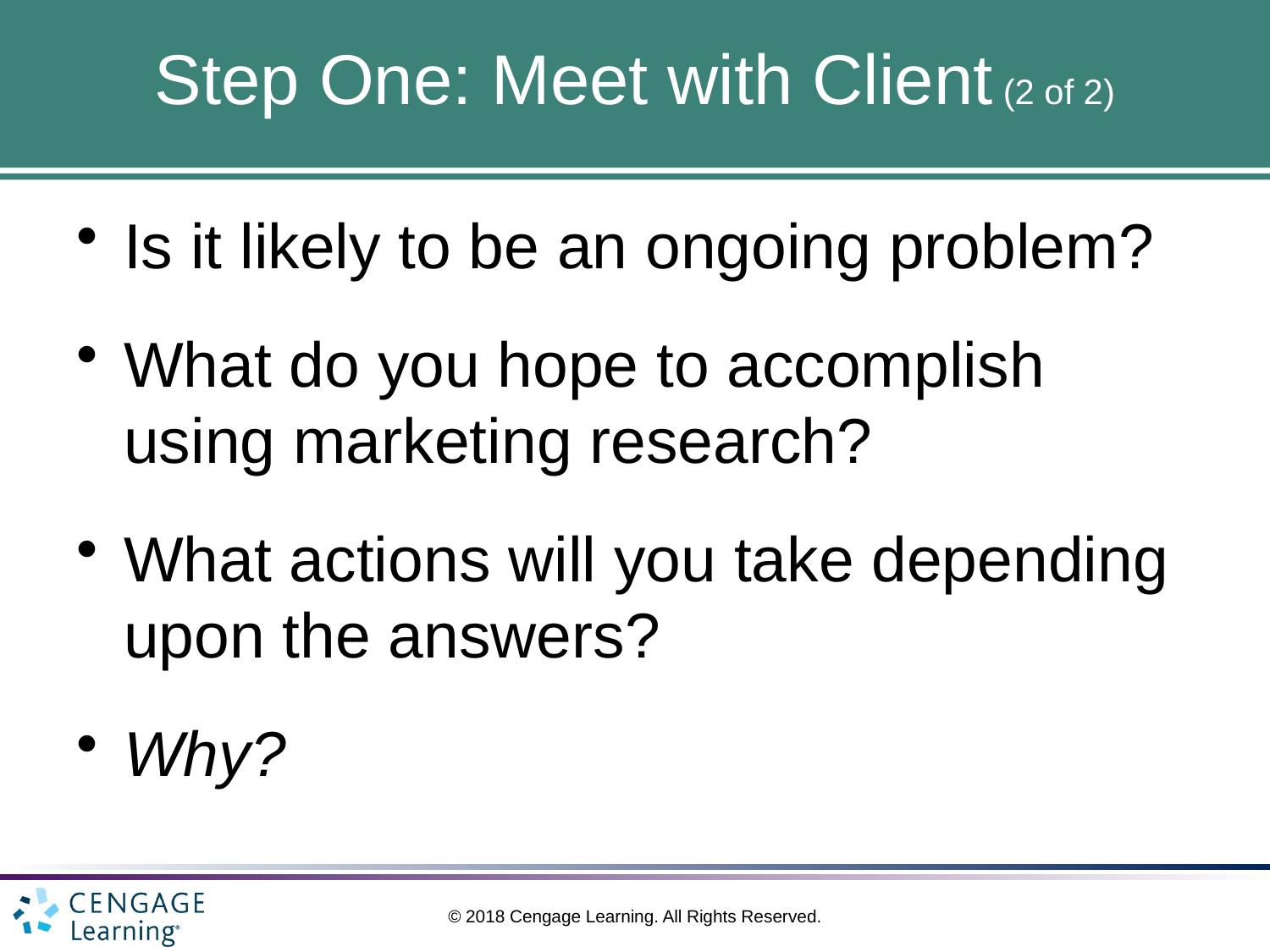

# Step One: Meet with Client (2 of 2)
Is it likely to be an ongoing problem?
What do you hope to accomplish using marketing research?
What actions will you take depending upon the answers?
Why?